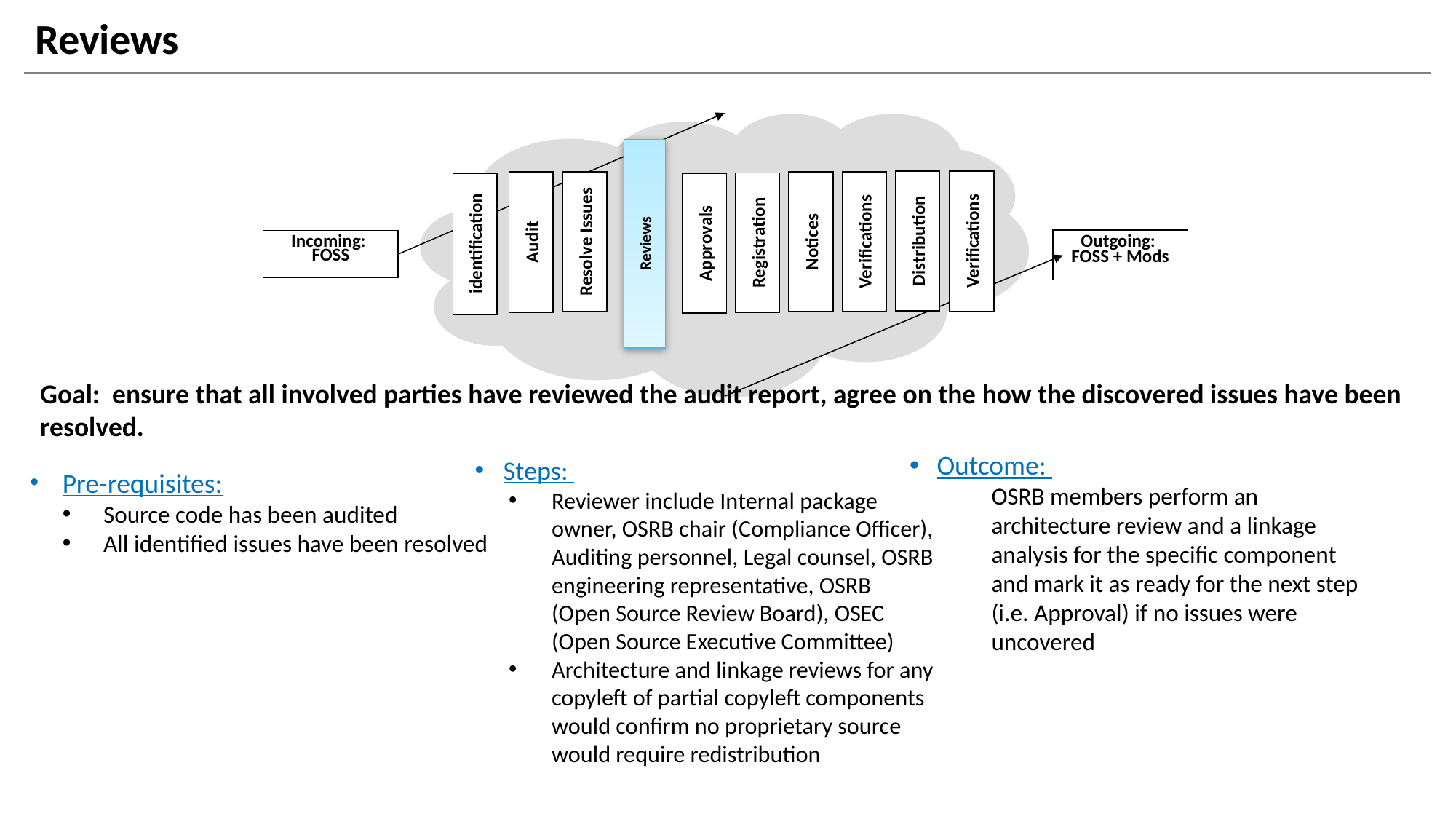

# Reviews

Reviews
Distribution
Verifications
Resolve Issues
Notices
Verifications
Audit
Registration
identification
Approvals
Incoming:
FOSS
Outgoing:
FOSS + Mods
Goal:  ensure that all involved parties have reviewed the audit report, agree on the how the discovered issues have been resolved.
Pre-requisites:
Source code has been audited
All identified issues have been resolved

Outcome:
OSRB members perform an architecture review and a linkage analysis for the specific component and mark it as ready for the next step (i.e. Approval) if no issues were uncovered

Steps:
Reviewer include Internal package owner, OSRB chair (Compliance Officer), Auditing personnel, Legal counsel, OSRB engineering representative, OSRB (Open Source Review Board), OSEC (Open Source Executive Committee)
Architecture and linkage reviews for any copyleft of partial copyleft components would confirm no proprietary source would require redistribution